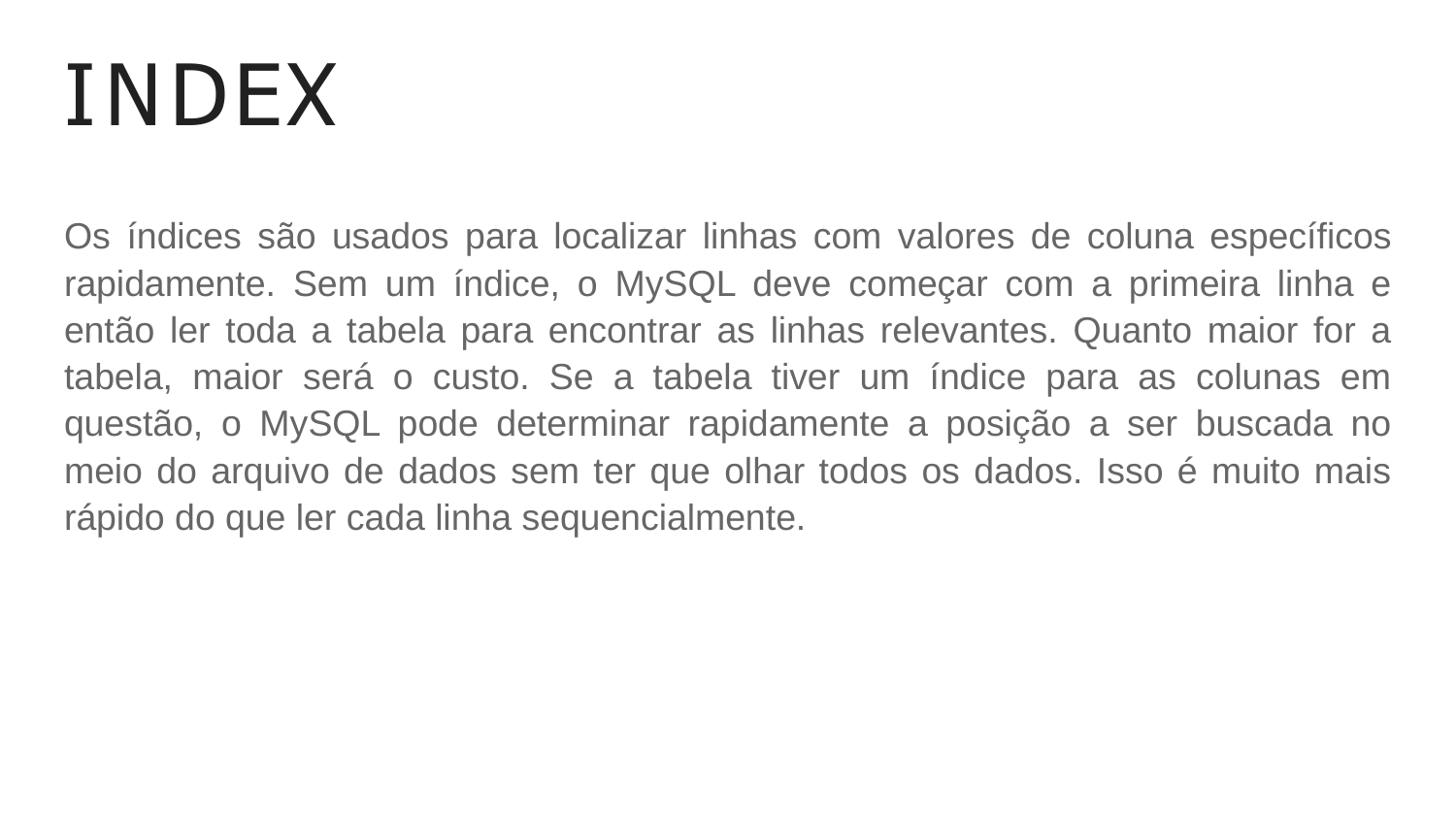

# INDEX
Os índices são usados ​​para localizar linhas com valores de coluna específicos rapidamente. Sem um índice, o MySQL deve começar com a primeira linha e então ler toda a tabela para encontrar as linhas relevantes. Quanto maior for a tabela, maior será o custo. Se a tabela tiver um índice para as colunas em questão, o MySQL pode determinar rapidamente a posição a ser buscada no meio do arquivo de dados sem ter que olhar todos os dados. Isso é muito mais rápido do que ler cada linha sequencialmente.